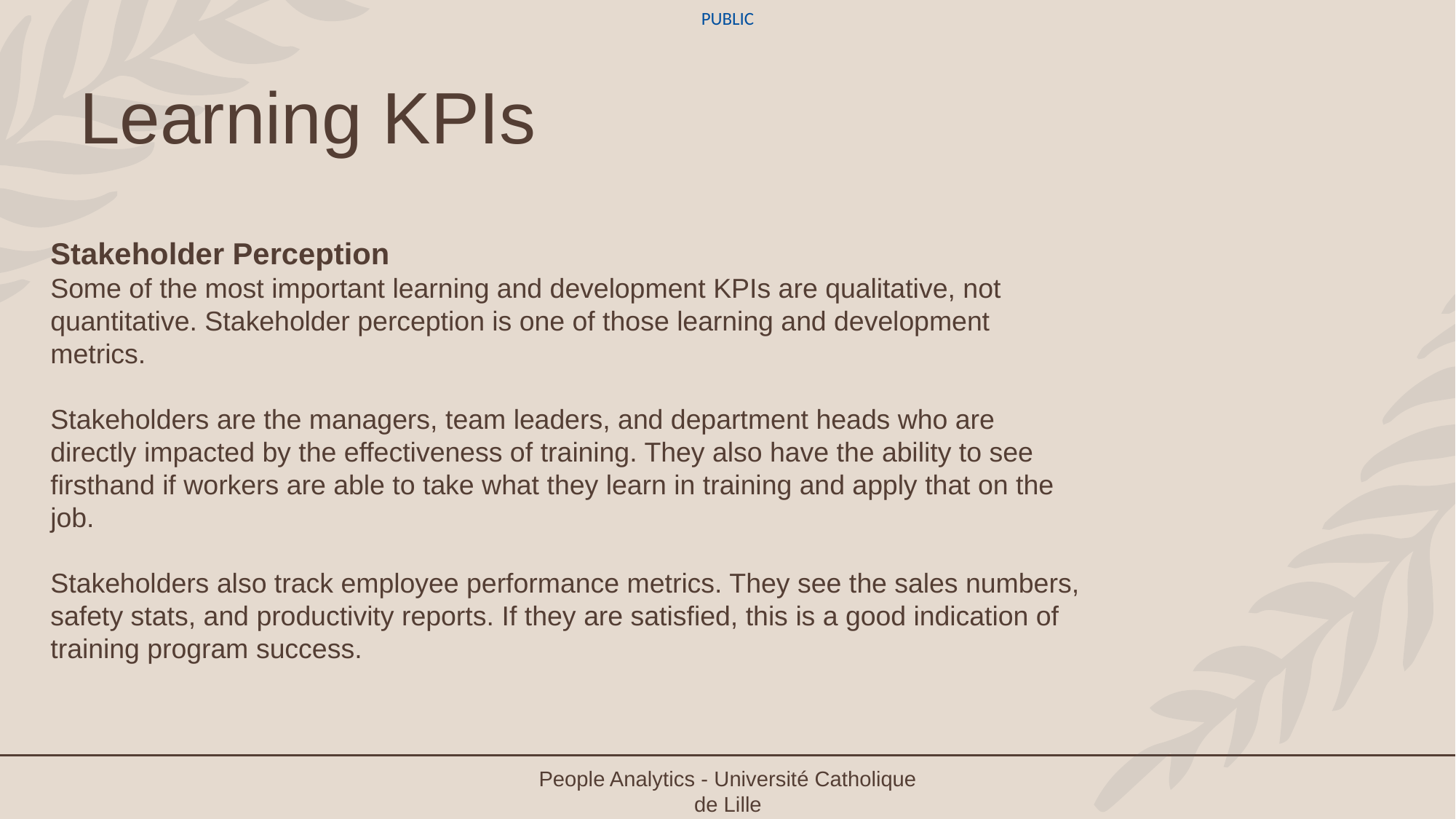

# Learning KPIs
Stakeholder Perception
Some of the most important learning and development KPIs are qualitative, not quantitative. Stakeholder perception is one of those learning and development metrics.

Stakeholders are the managers, team leaders, and department heads who are directly impacted by the effectiveness of training. They also have the ability to see firsthand if workers are able to take what they learn in training and apply that on the job.

Stakeholders also track employee performance metrics. They see the sales numbers, safety stats, and productivity reports. If they are satisfied, this is a good indication of training program success.
People Analytics - Université Catholique de Lille